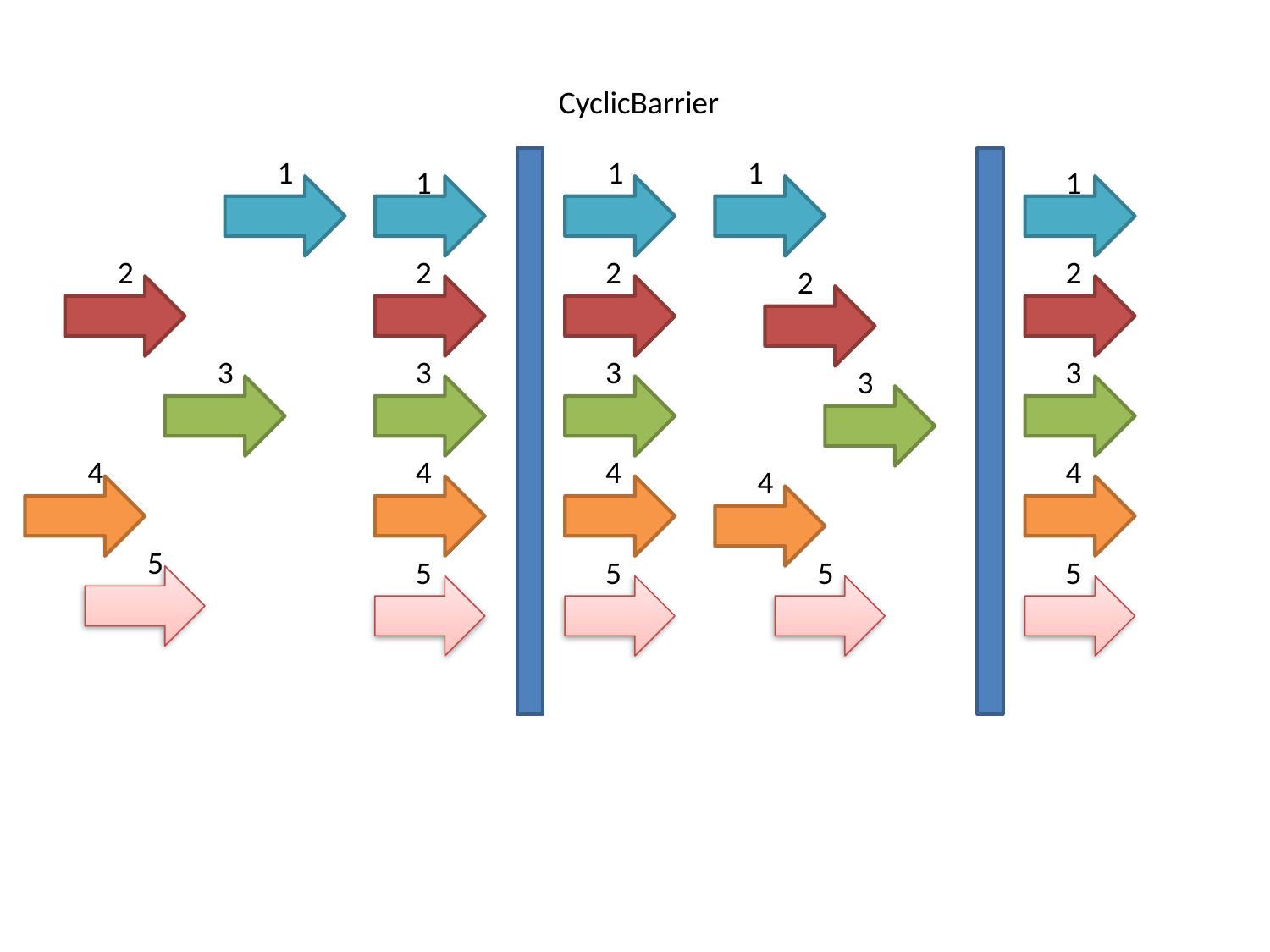

CyclicBarrier
1
1
1
1
1

2
2
2
2
2

3
3
3
3
3

4
4
4
4
4

5
5
5
5
5